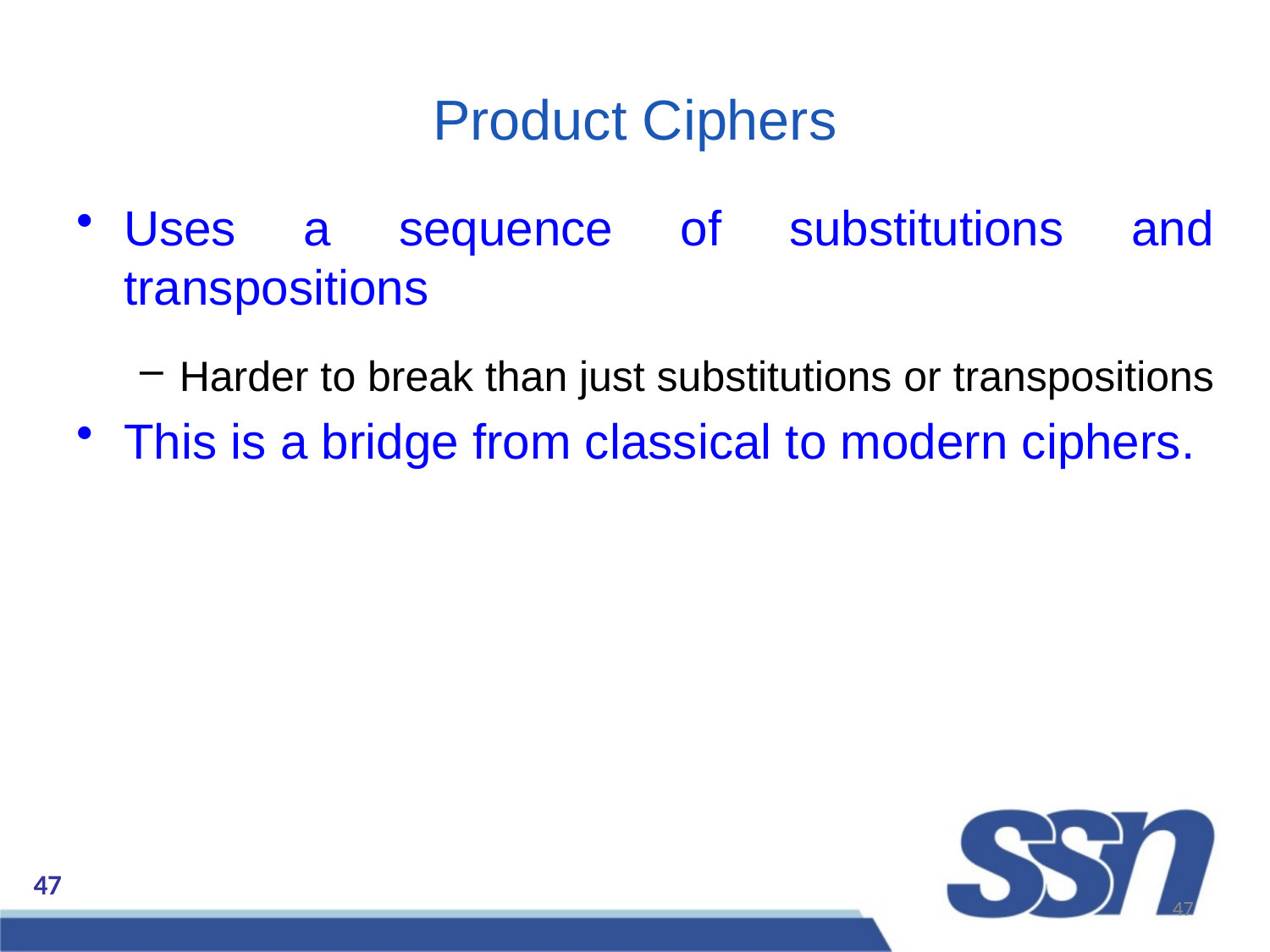

Product Ciphers
Uses a sequence of substitutions and transpositions
Harder to break than just substitutions or transpositions
This is a bridge from classical to modern ciphers.

47